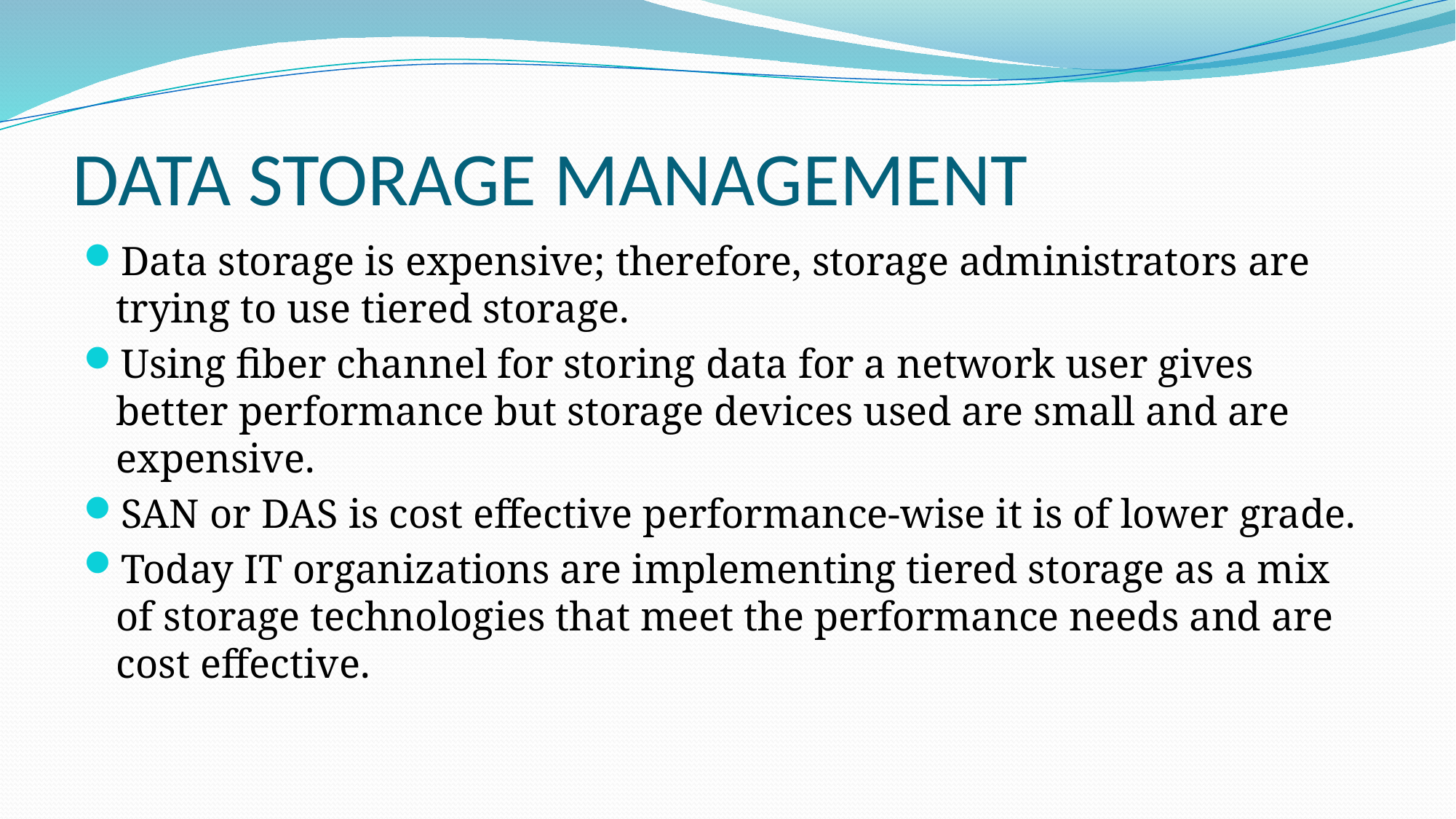

# DATA STORAGE MANAGEMENT
Data storage is expensive; therefore, storage administrators are trying to use tiered storage.
Using fiber channel for storing data for a network user gives better performance but storage devices used are small and are expensive.
SAN or DAS is cost effective performance-wise it is of lower grade.
Today IT organizations are implementing tiered storage as a mix of storage technologies that meet the performance needs and are cost effective.